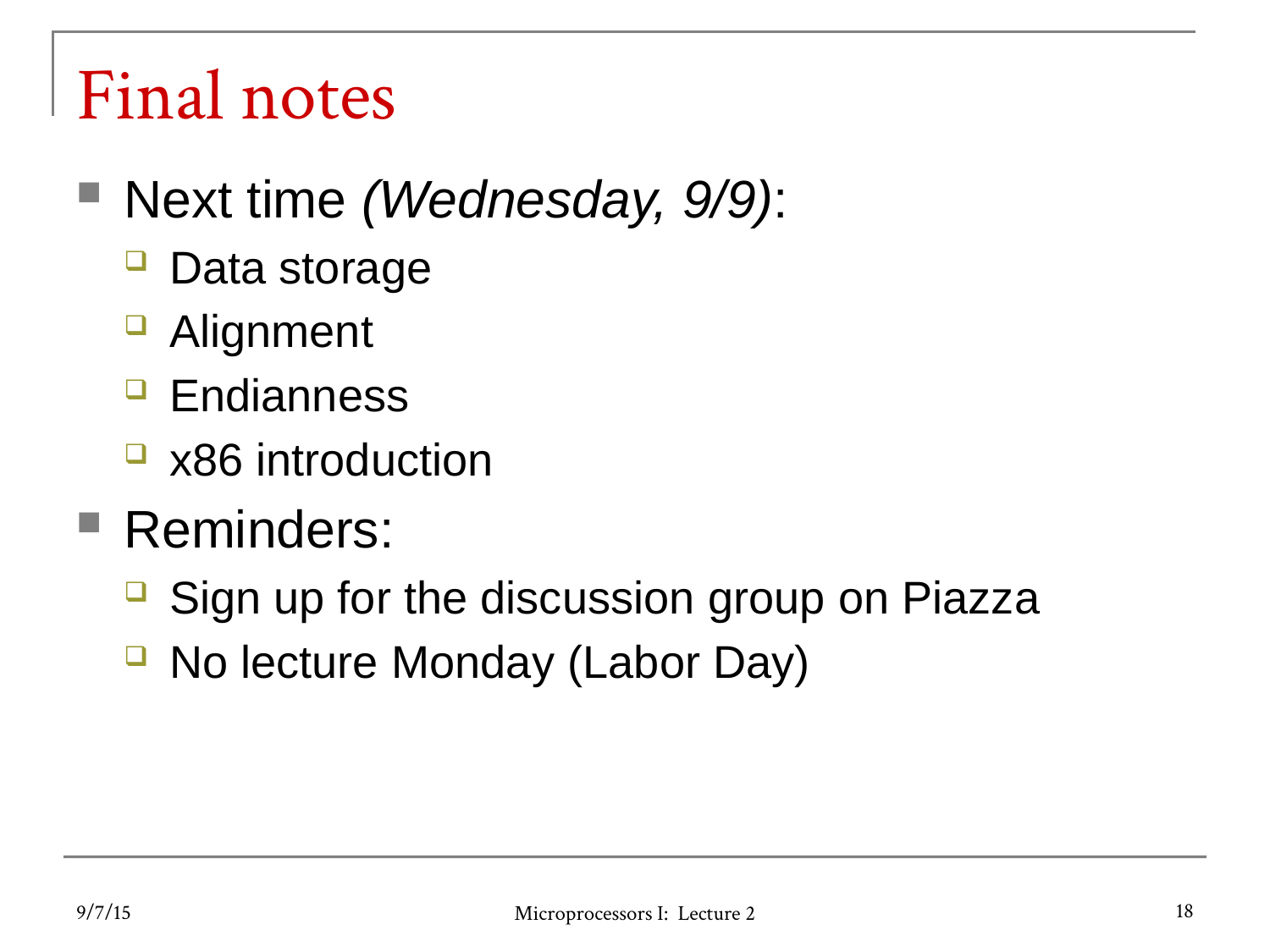

# Final notes
Next time (Wednesday, 9/9):
Data storage
Alignment
Endianness
x86 introduction
Reminders:
Sign up for the discussion group on Piazza
No lecture Monday (Labor Day)

9/7/15
18
Microprocessors I:  Lecture 2